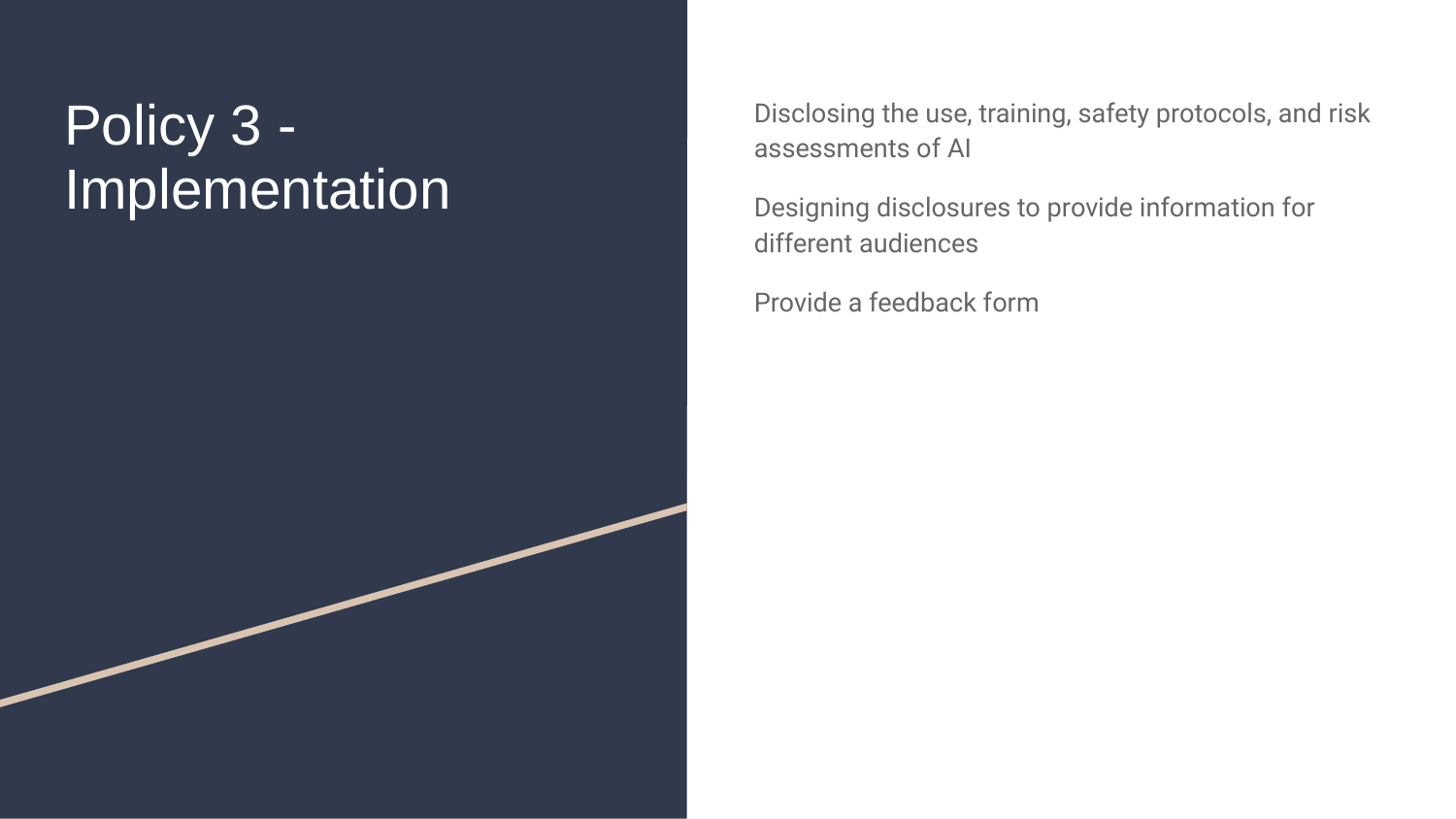

# Policy 3 - Implementation

Disclosing the use, training, safety protocols, and risk assessments of AI
Designing disclosures to provide information for different audiences
Provide a feedback form